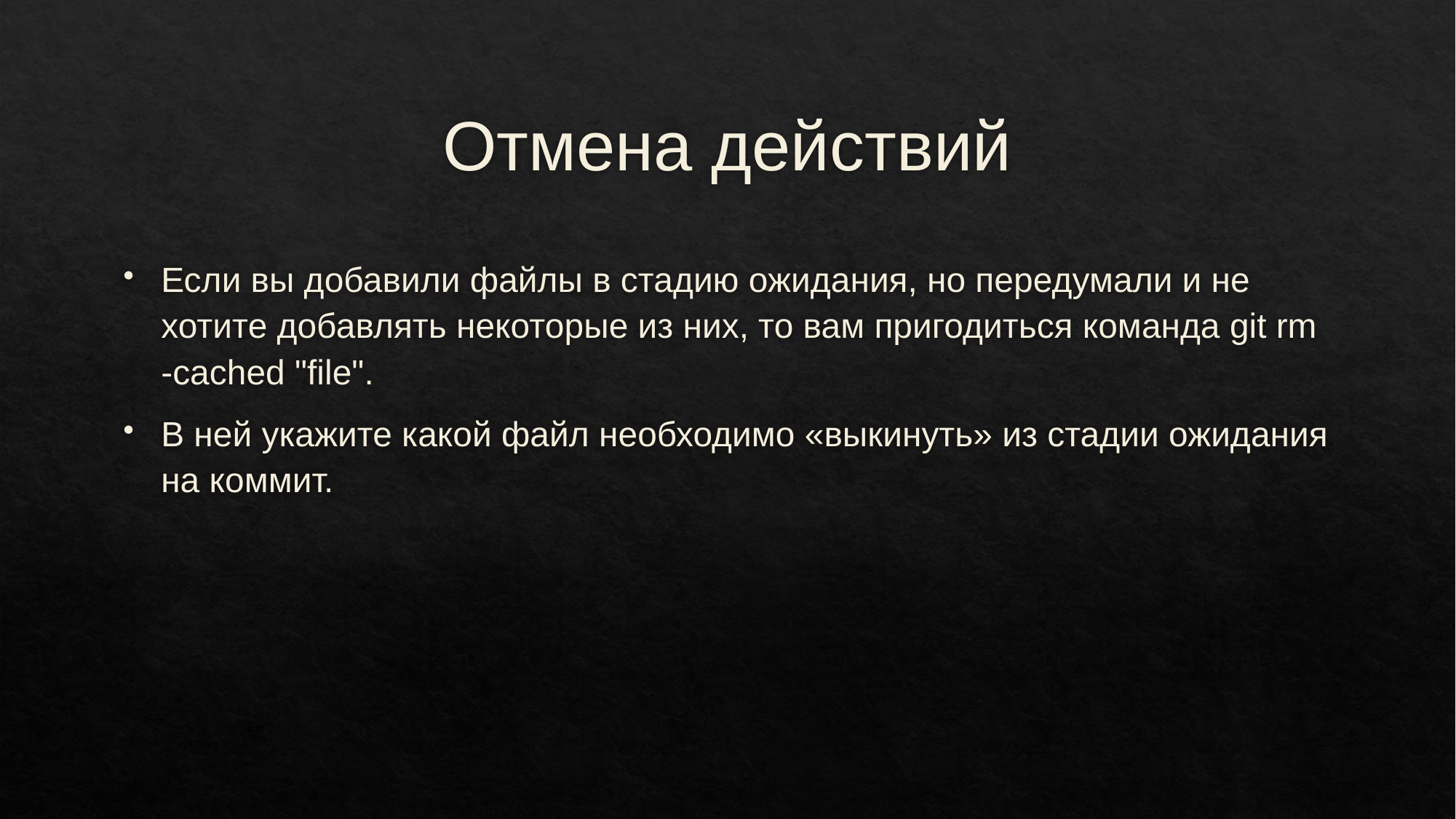

# Отмена действий
Если вы добавили файлы в стадию ожидания, но передумали и не хотите добавлять некоторые из них, то вам пригодиться команда git rm -cached "file".
В ней укажите какой файл необходимо «выкинуть» из стадии ожидания на коммит.